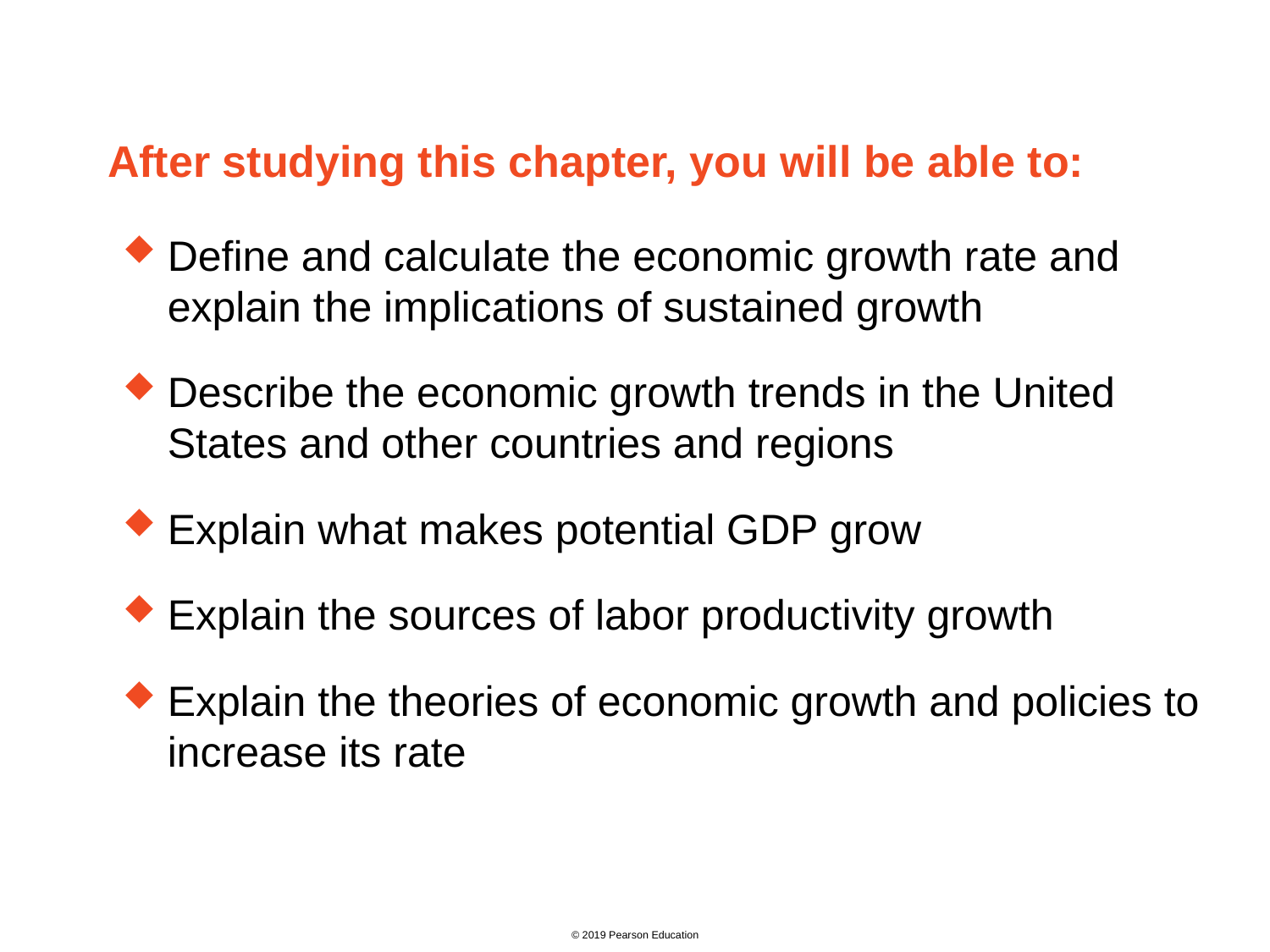

After studying this chapter, you will be able to:
Define and calculate the economic growth rate and explain the implications of sustained growth
Describe the economic growth trends in the United States and other countries and regions
Explain what makes potential GDP grow
Explain the sources of labor productivity growth
Explain the theories of economic growth and policies to increase its rate